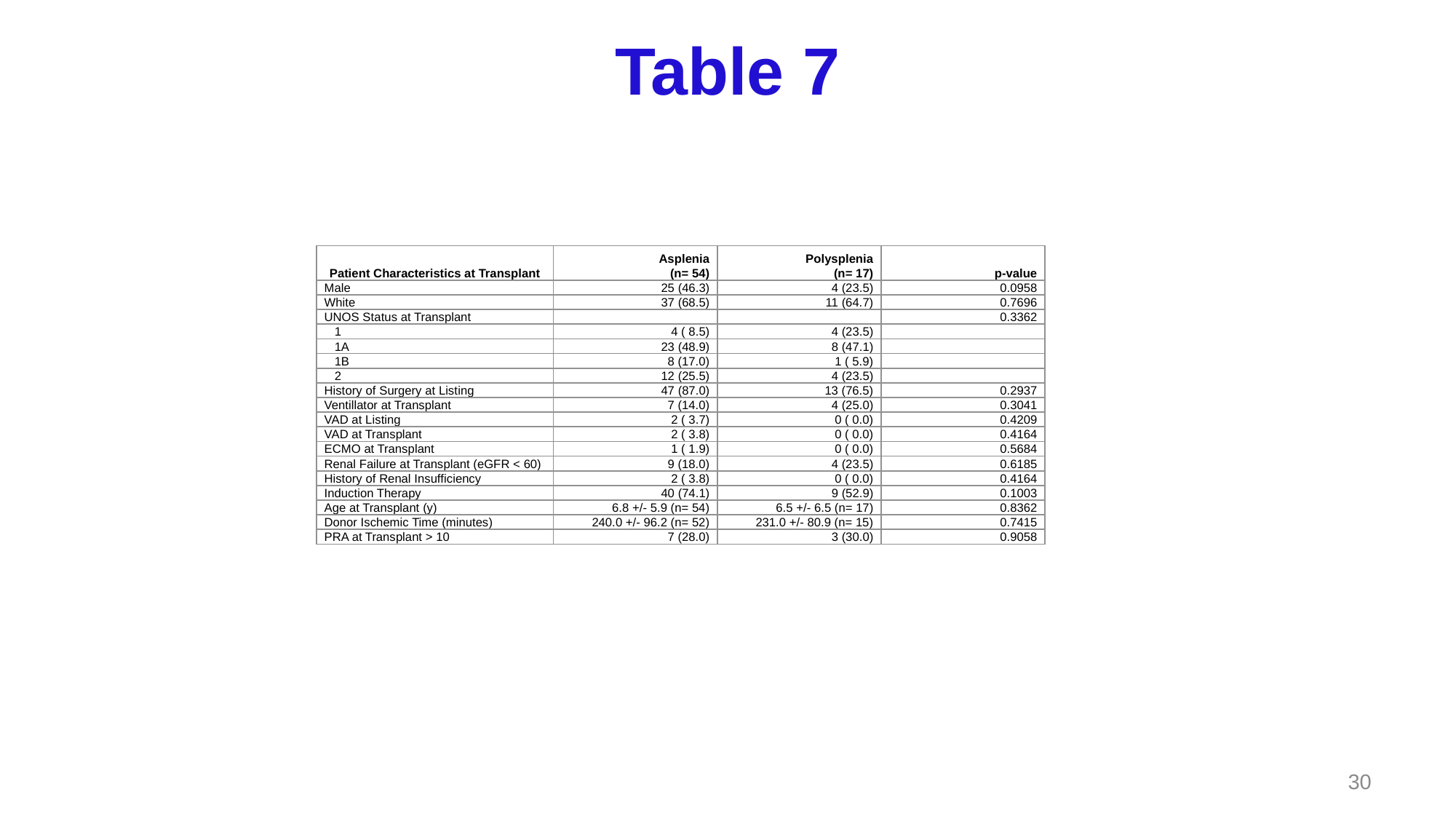

# Table 7
| Patient Characteristics at Transplant | Asplenia (n= 54) | Polysplenia (n= 17) | p-value |
| --- | --- | --- | --- |
| Male | 25 (46.3) | 4 (23.5) | 0.0958 |
| White | 37 (68.5) | 11 (64.7) | 0.7696 |
| UNOS Status at Transplant |  |  | 0.3362 |
| 1 | 4 ( 8.5) | 4 (23.5) |  |
| 1A | 23 (48.9) | 8 (47.1) |  |
| 1B | 8 (17.0) | 1 ( 5.9) |  |
| 2 | 12 (25.5) | 4 (23.5) |  |
| History of Surgery at Listing | 47 (87.0) | 13 (76.5) | 0.2937 |
| Ventillator at Transplant | 7 (14.0) | 4 (25.0) | 0.3041 |
| VAD at Listing | 2 ( 3.7) | 0 ( 0.0) | 0.4209 |
| VAD at Transplant | 2 ( 3.8) | 0 ( 0.0) | 0.4164 |
| ECMO at Transplant | 1 ( 1.9) | 0 ( 0.0) | 0.5684 |
| Renal Failure at Transplant (eGFR < 60) | 9 (18.0) | 4 (23.5) | 0.6185 |
| History of Renal Insufficiency | 2 ( 3.8) | 0 ( 0.0) | 0.4164 |
| Induction Therapy | 40 (74.1) | 9 (52.9) | 0.1003 |
| Age at Transplant (y) | 6.8 +/- 5.9 (n= 54) | 6.5 +/- 6.5 (n= 17) | 0.8362 |
| Donor Ischemic Time (minutes) | 240.0 +/- 96.2 (n= 52) | 231.0 +/- 80.9 (n= 15) | 0.7415 |
| PRA at Transplant > 10 | 7 (28.0) | 3 (30.0) | 0.9058 |
30